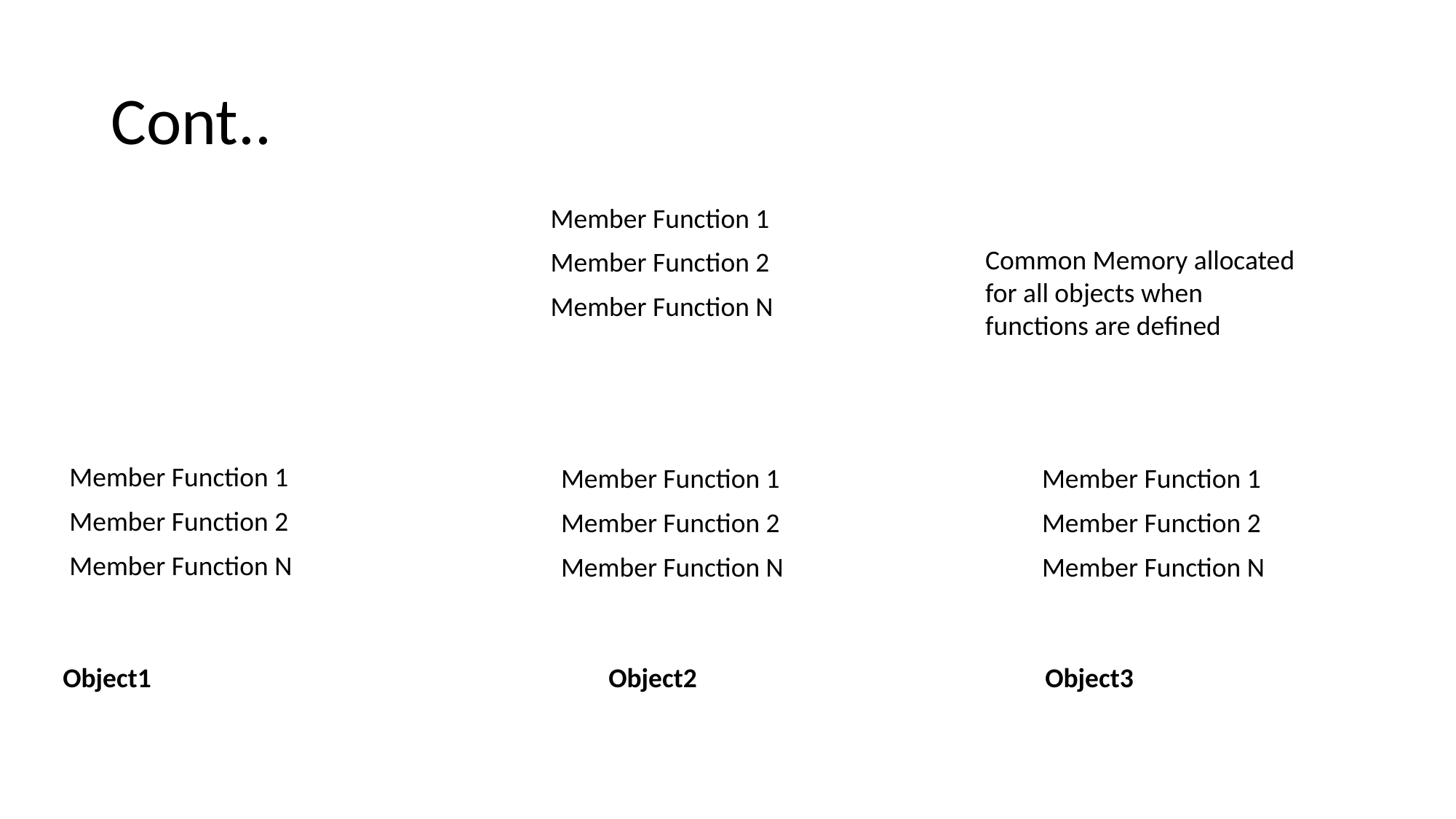

# Cont..
| Member Function 1 |
| --- |
| Member Function 2 |
| Member Function N |
Common Memory allocated for all objects when functions are defined
| Member Function 1 |
| --- |
| Member Function 2 |
| Member Function N |
| Member Function 1 |
| --- |
| Member Function 2 |
| Member Function N |
| Member Function 1 |
| --- |
| Member Function 2 |
| Member Function N |
Object1					Object2				Object3